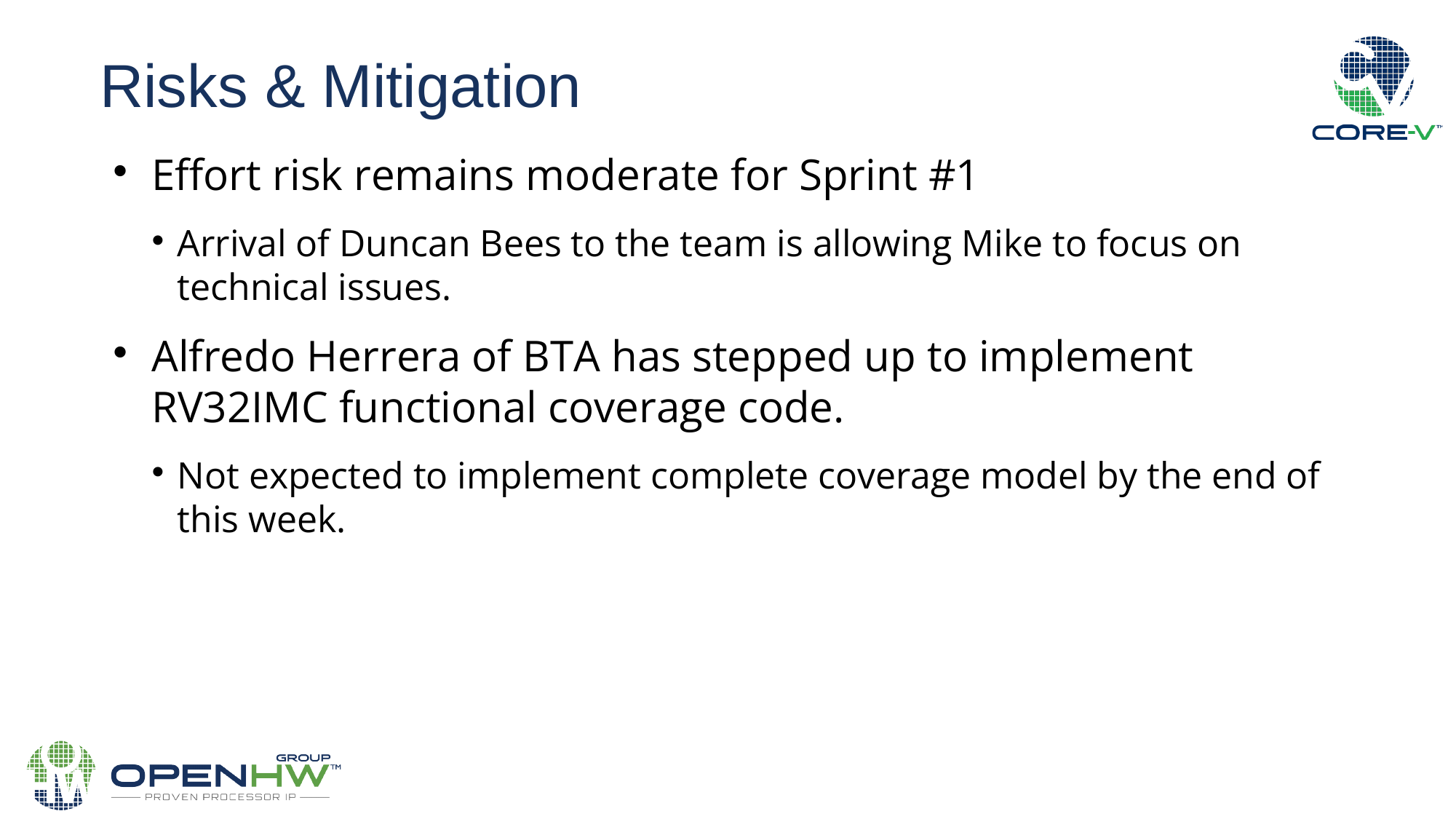

Risks & Mitigation
Effort risk remains moderate for Sprint #1
Arrival of Duncan Bees to the team is allowing Mike to focus on  technical issues.
Alfredo Herrera of BTA has stepped up to implement RV32IMC functional coverage code.
Not expected to implement complete coverage model by the end of this week.